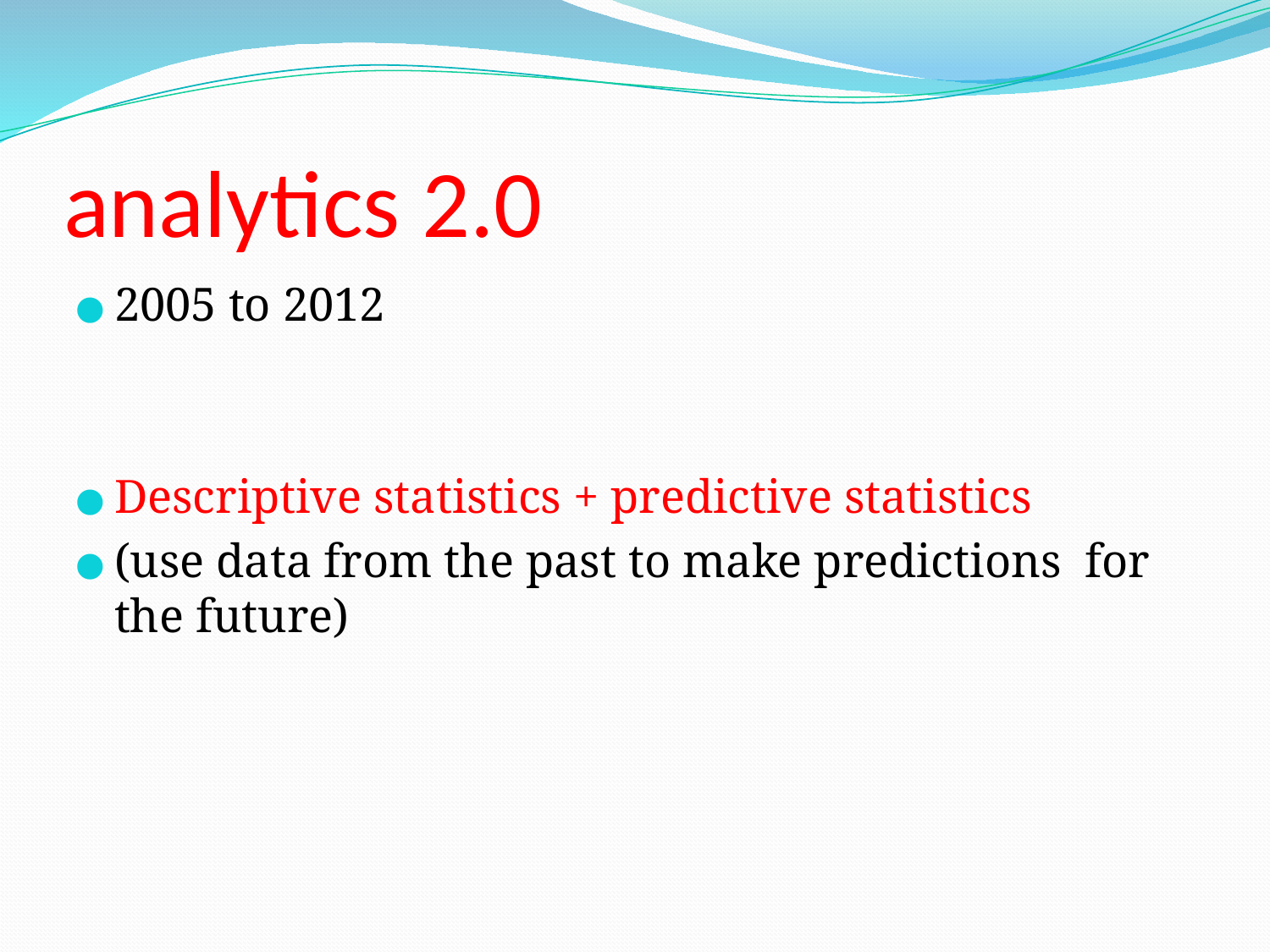

# analytics 2.0
2005 to 2012

Descriptive statistics + predictive statistics
(use data from the past to make predictions  for the future)